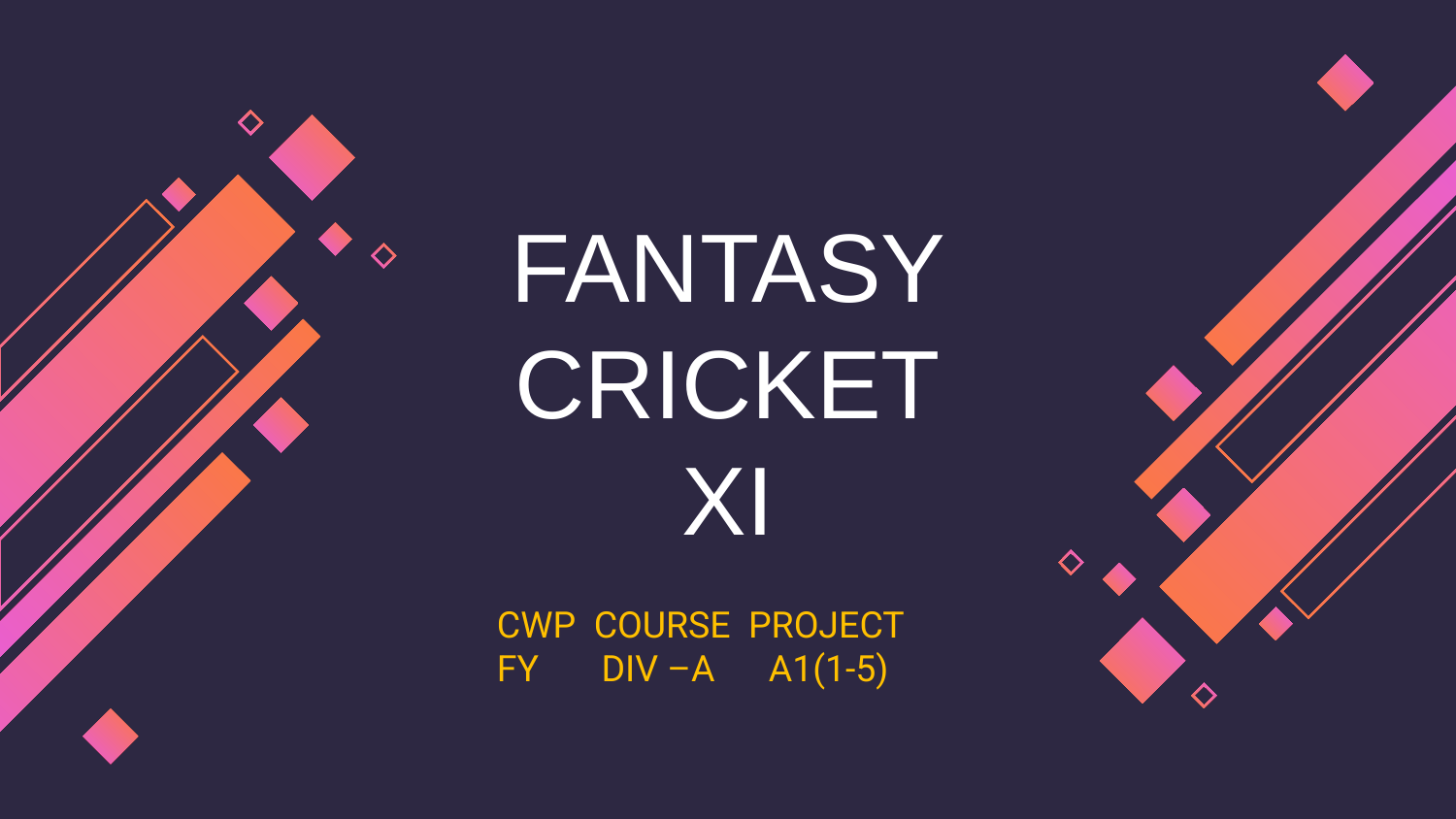

# FANTASY CRICKET XI
CWP  COURSE  PROJECT
FY       DIV –A      A1(1-5)G1(
-5)